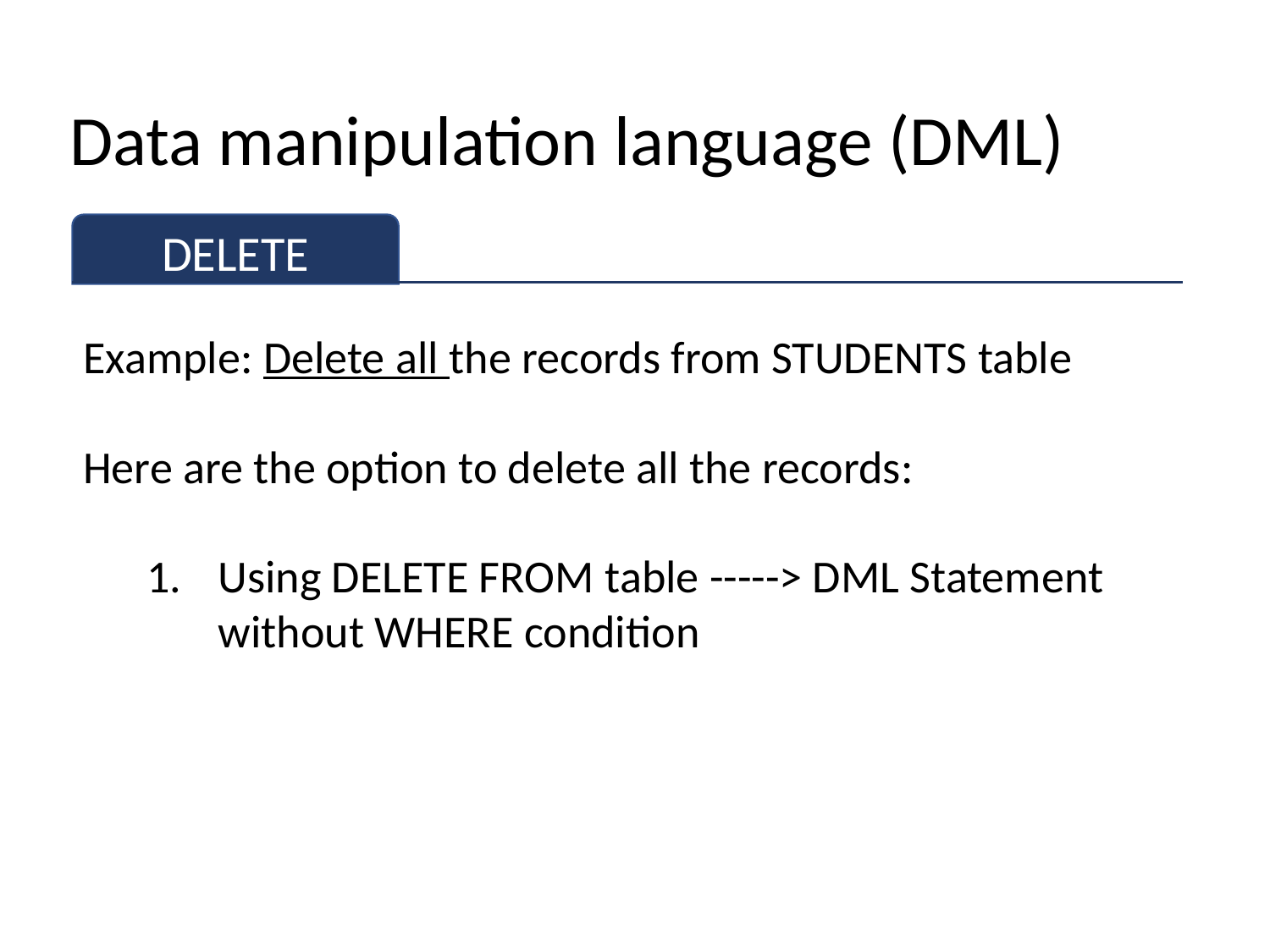

# Data manipulation language (DML)
DELETE
Example: Delete all the records from STUDENTS table

Here are the option to delete all the records:

Using DELETE FROM table -----> DML Statement without WHERE condition